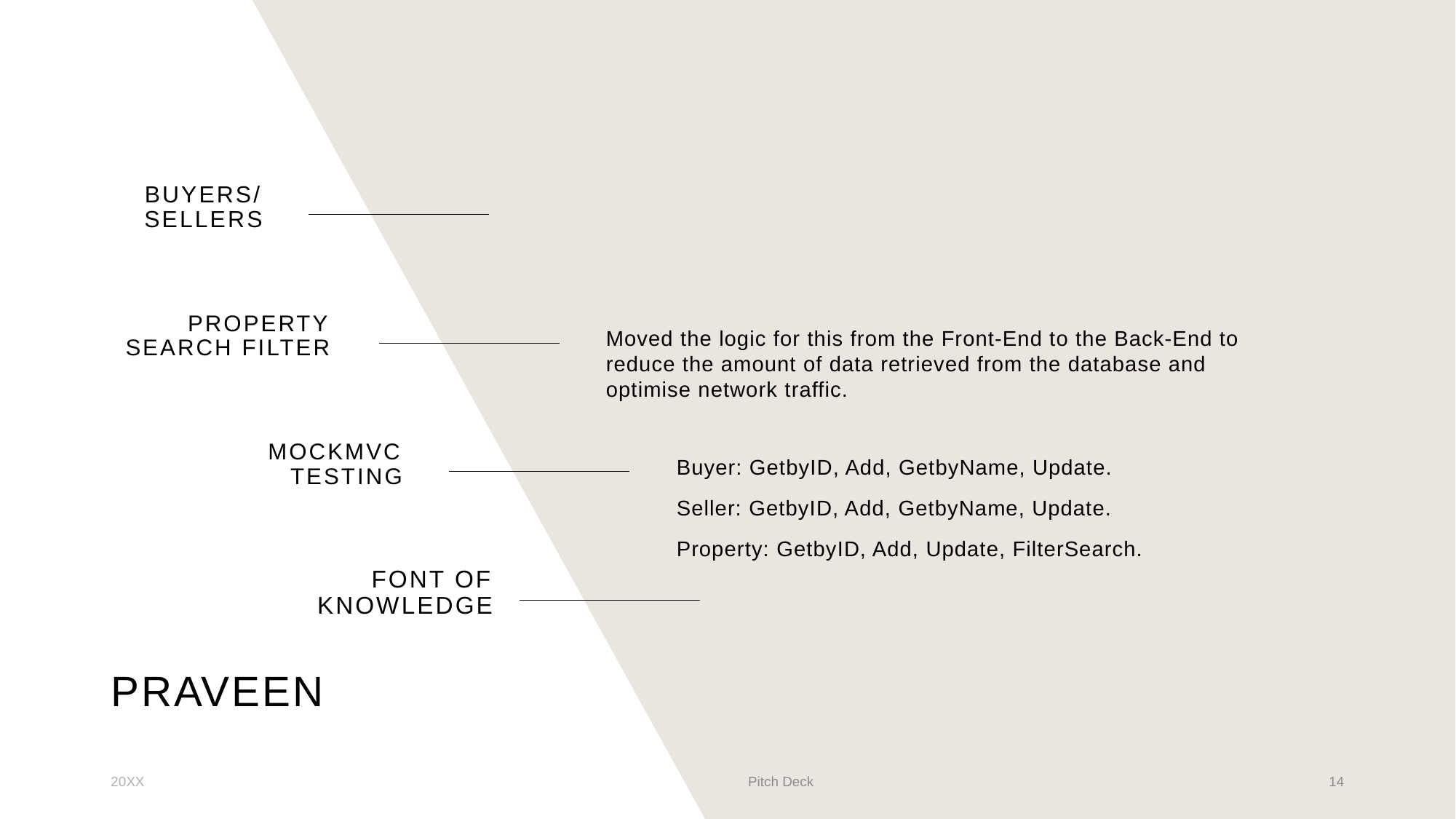

BUYERS/SELLERS

PROPERTY SEARCH FILTER
Moved the logic for this from the Front-End to the Back-End to reduce the amount of data retrieved from the database and optimise network traffic.
MOCKMVC TESTING
Buyer: GetbyID, Add, GetbyName, Update.
Seller: GetbyID, Add, GetbyName, Update.
Property: GetbyID, Add, Update, FilterSearch.

FONT OF KNOWLEDGE

# Praveen
20XX
Pitch Deck
14